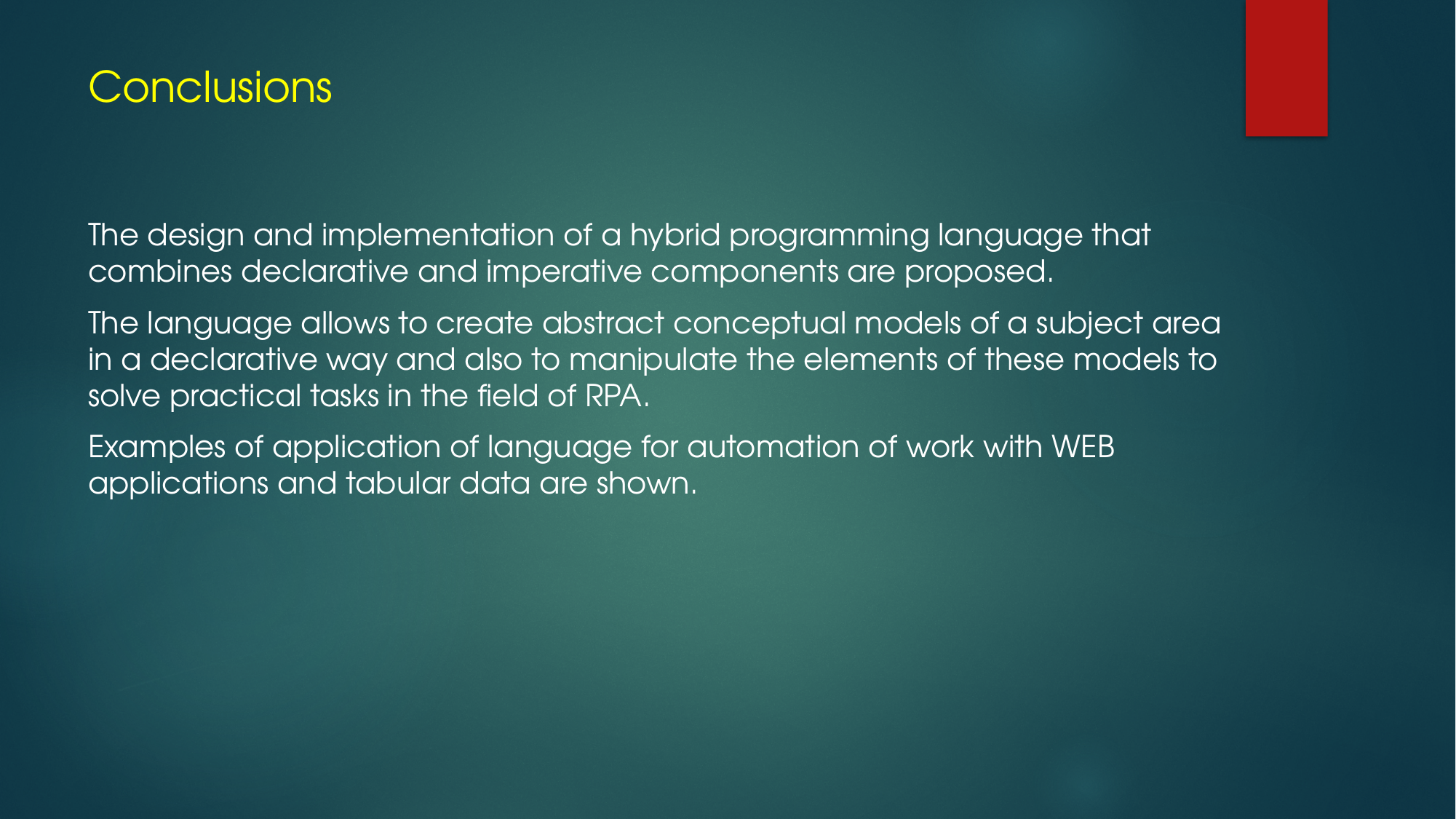

# Conclusions
The design and implementation of a hybrid programming language that combines declarative and imperative components are proposed.
The language allows to create abstract conceptual models of a subject area in a declarative way and also to manipulate the elements of these models to solve practical tasks in the field of RPA.
Examples of application of language for automation of work with WEB applications and tabular data are shown.